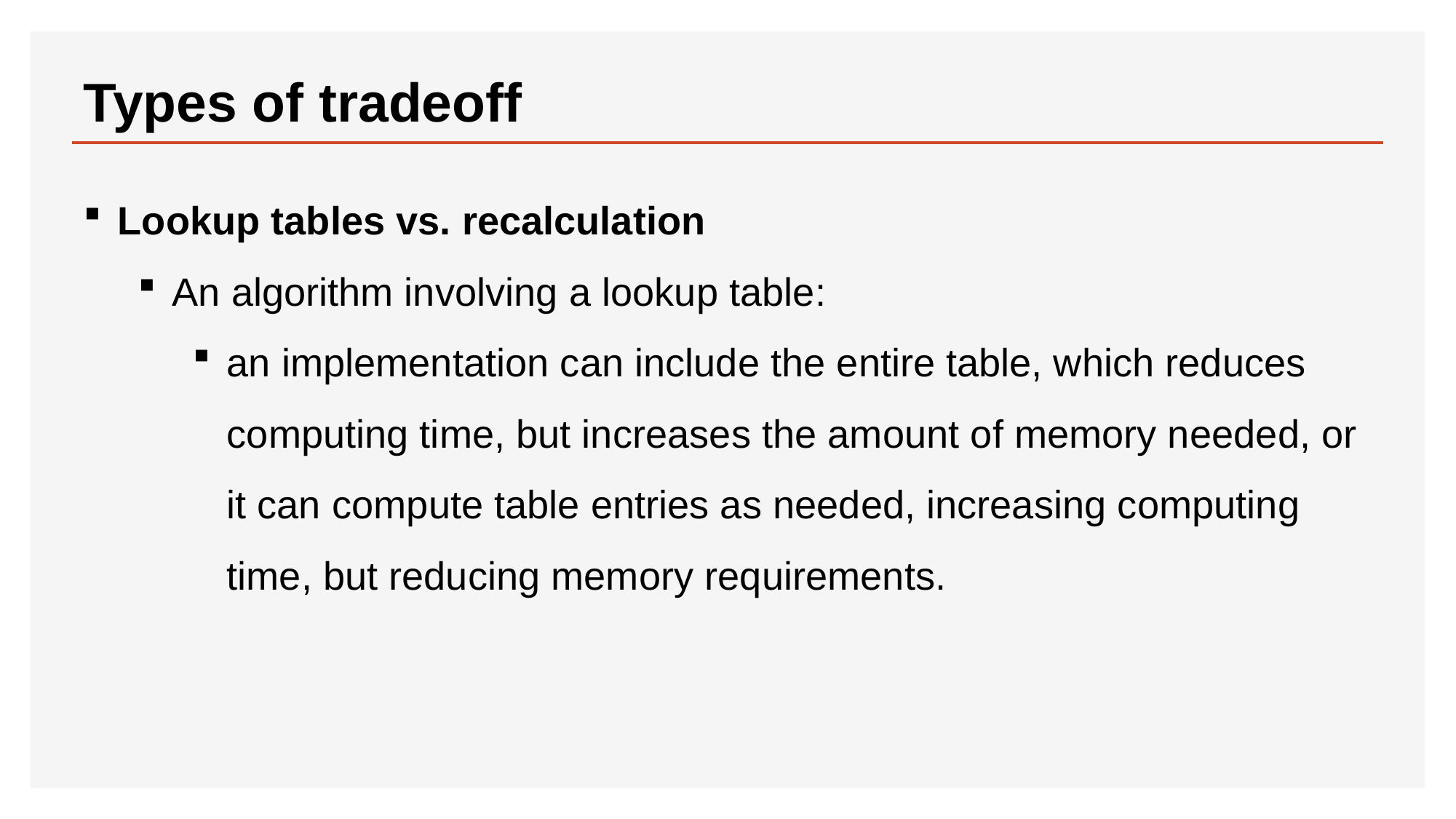

# Types of tradeoff
Lookup tables vs. recalculation
An algorithm involving a lookup table:
an implementation can include the entire table, which reduces computing time, but increases the amount of memory needed, or it can compute table entries as needed, increasing computing time, but reducing memory requirements.